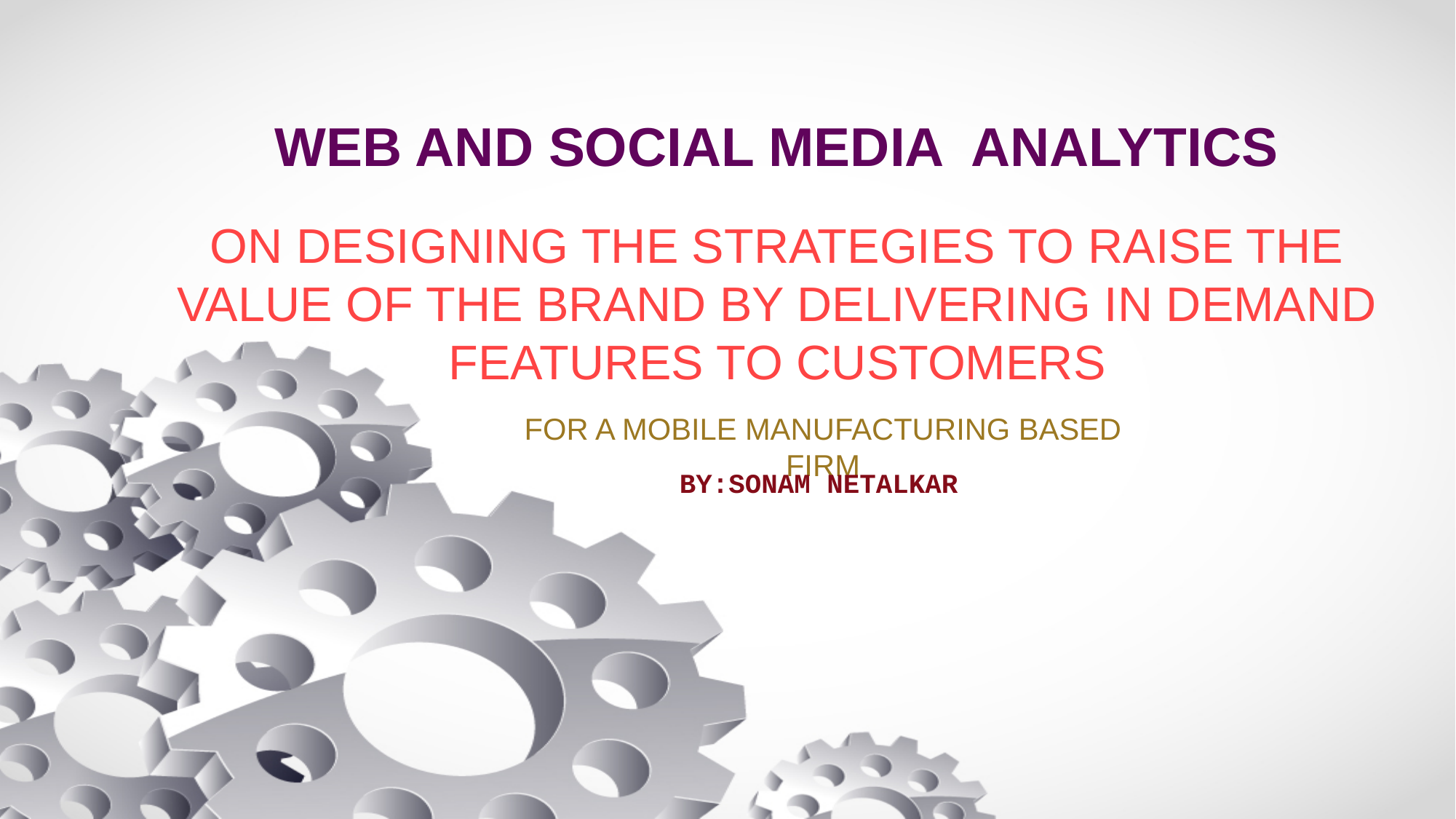

# WEB AND SOCIAL MEDIA  ANALYTICS
ON DESIGNING THE STRATEGIES TO RAISE THE VALUE OF THE BRAND BY DELIVERING IN DEMAND FEATURES TO CUSTOMERS
FOR A MOBILE MANUFACTURING BASED FIRM
BY:SONAM NETALKAR